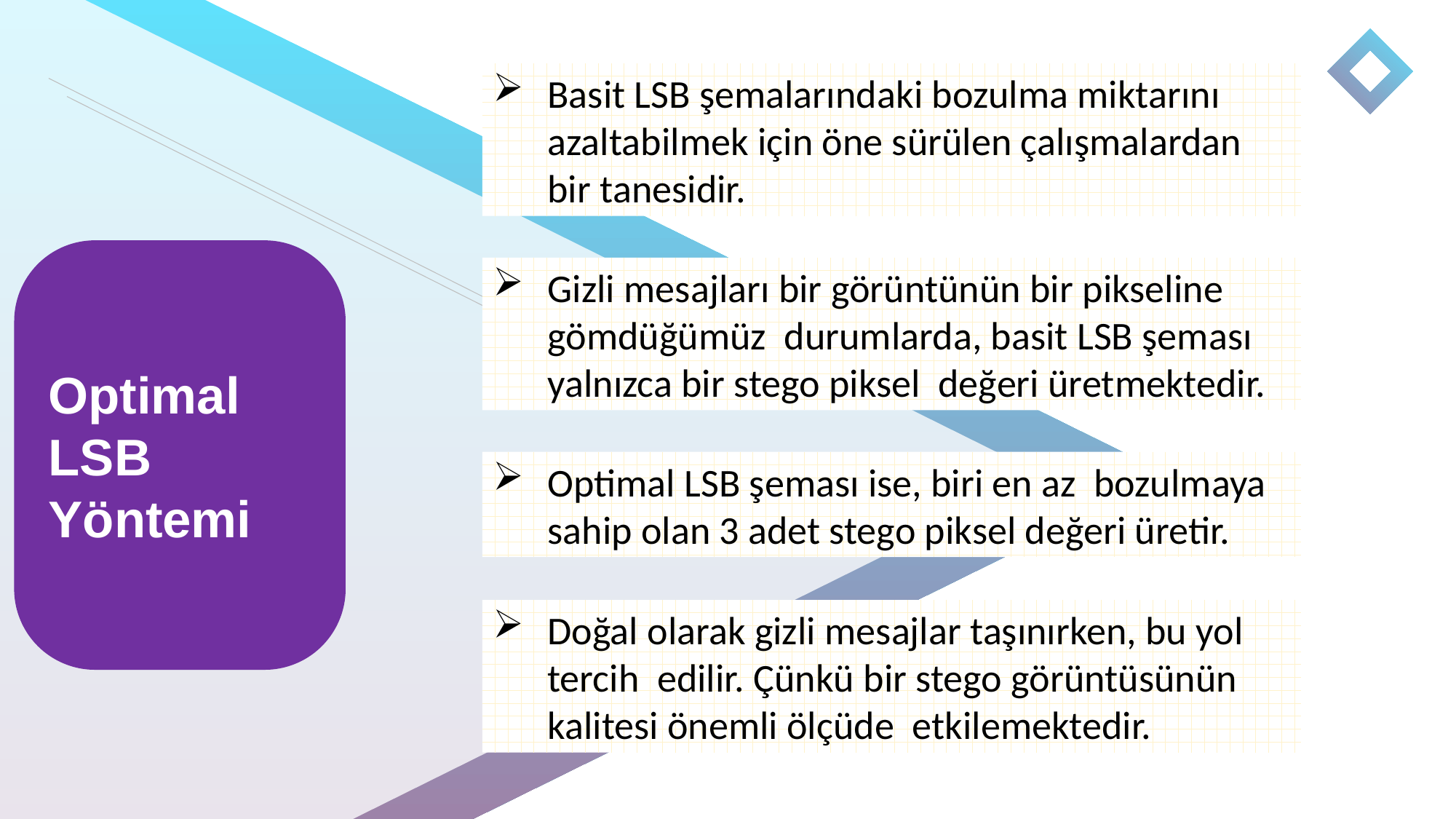

Basit LSB şemalarındaki bozulma miktarını  azaltabilmek için öne sürülen çalışmalardan bir tanesidir.
Optimal LSB  Yöntemi
Gizli mesajları bir görüntünün bir pikseline gömdüğümüz  durumlarda, basit LSB şeması yalnızca bir stego piksel  değeri üretmektedir.
Optimal LSB şeması ise, biri en az  bozulmaya sahip olan 3 adet stego piksel değeri üretir.
Doğal olarak gizli mesajlar taşınırken, bu yol tercih  edilir. Çünkü bir stego görüntüsünün kalitesi önemli ölçüde  etkilemektedir.